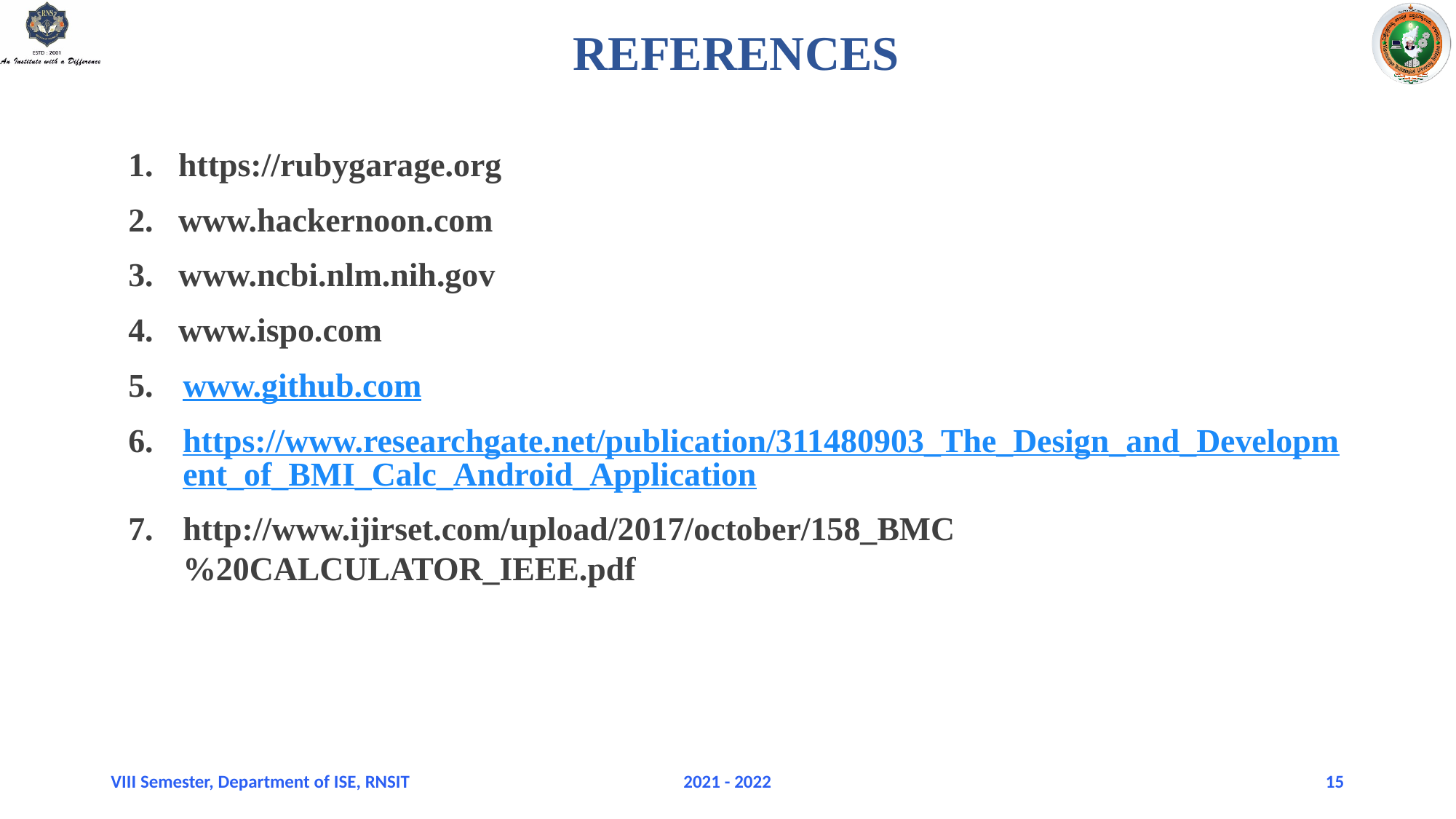

REFERENCES

1.   https://rubygarage.org
2.   www.hackernoon.com
3.   www.ncbi.nlm.nih.gov
4.   www.ispo.com
www.github.com
https://www.researchgate.net/publication/311480903_The_Design_and_Development_of_BMI_Calc_Android_Application
http://www.ijirset.com/upload/2017/october/158_BMC%20CALCULATOR_IEEE.pdf

VIII Semester, Department of ISE, RNSIT
2021 - 2022
15